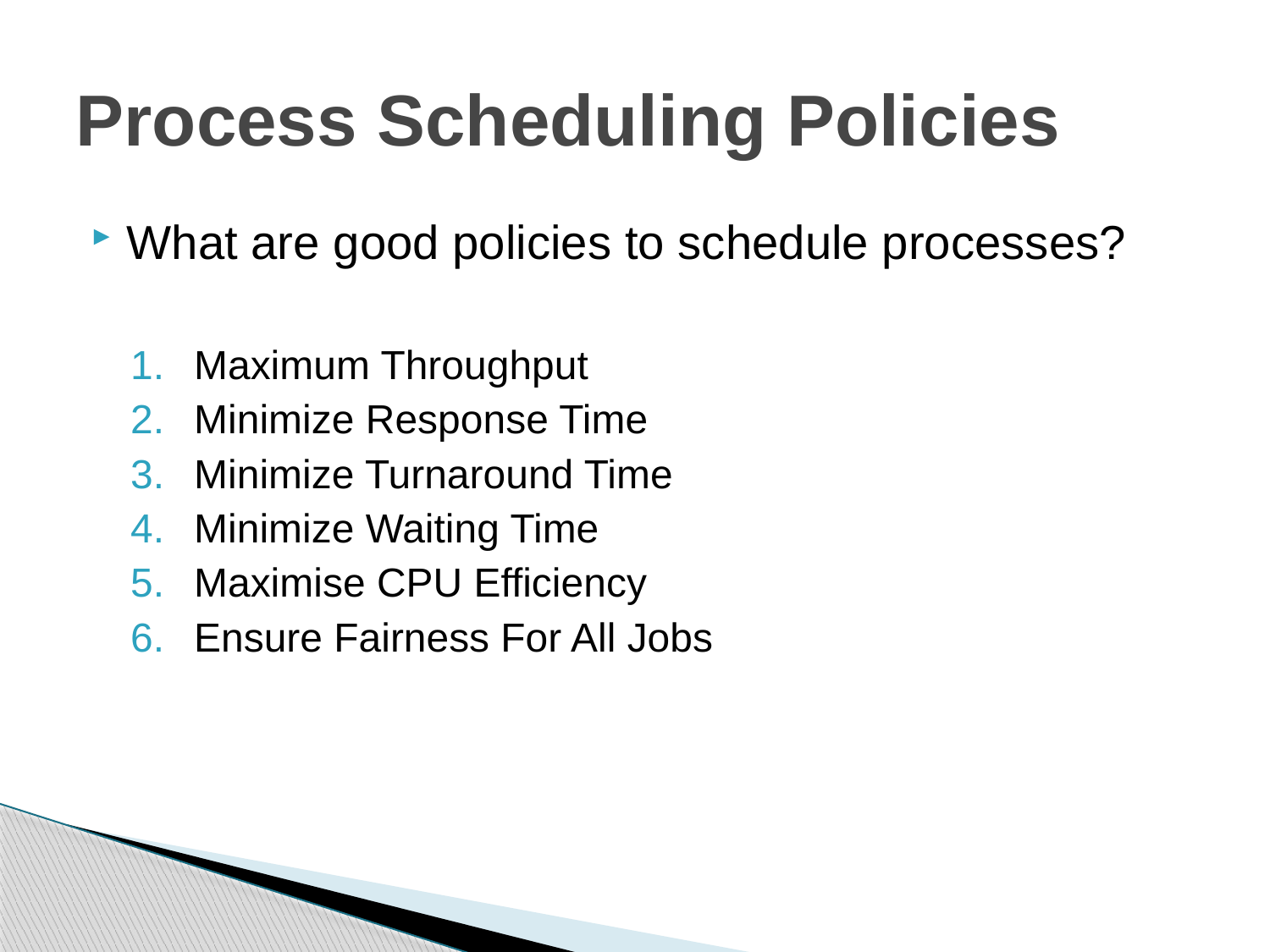

# Process Scheduling Policies
What are good policies to schedule processes?

Maximum Throughput
Minimize Response Time
Minimize Turnaround Time
Minimize Waiting Time
Maximise CPU Efficiency
Ensure Fairness For All Jobs